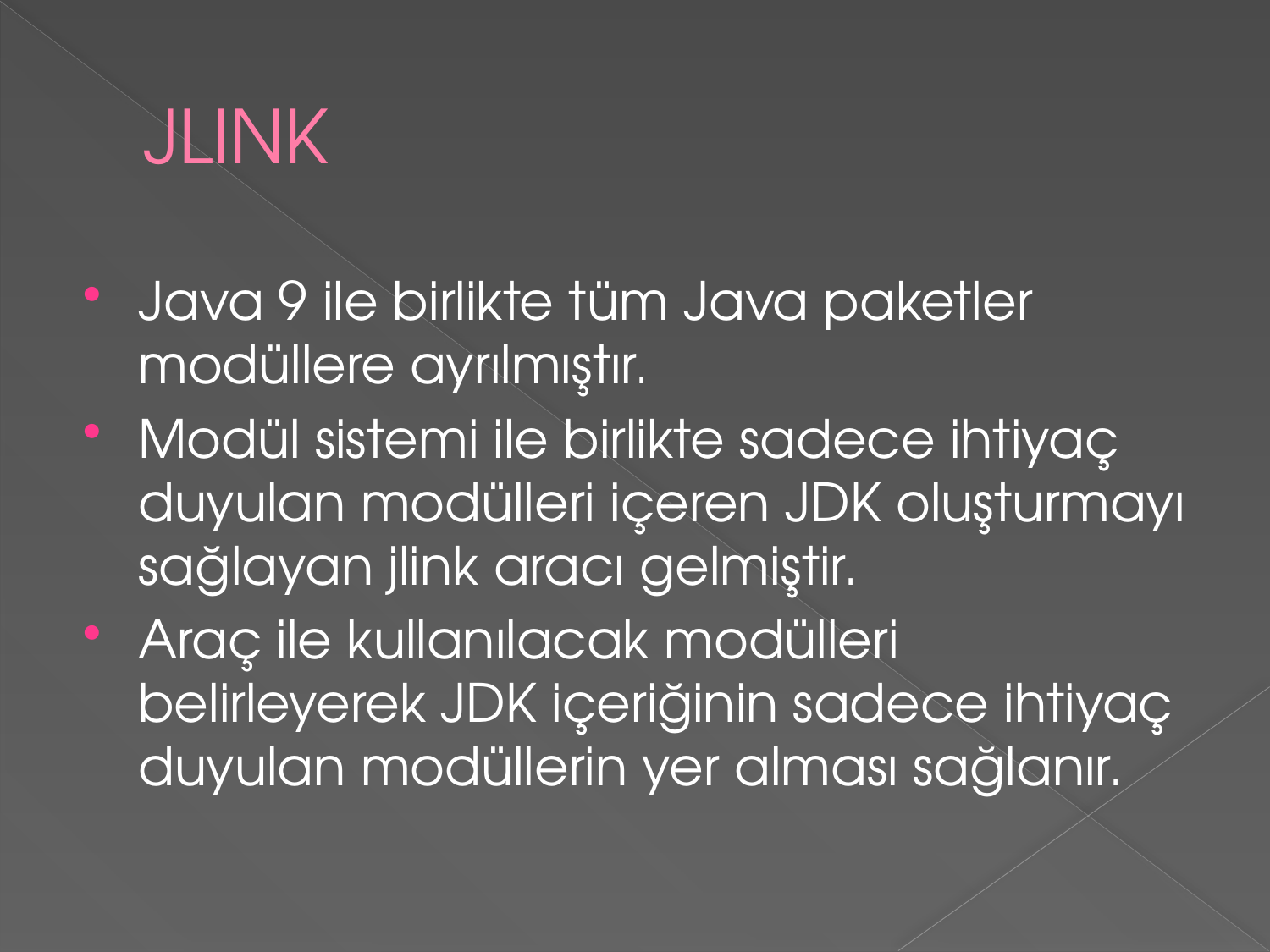

# JLINK
Java 9 ile birlikte tüm Java paketler modüllere ayrılmıştır.
Modül sistemi ile birlikte sadece ihtiyaç duyulan modülleri içeren JDK oluşturmayı sağlayan jlink aracı gelmiştir.
Araç ile kullanılacak modülleri belirleyerek JDK içeriğinin sadece ihtiyaç duyulan modüllerin yer alması sağlanır.